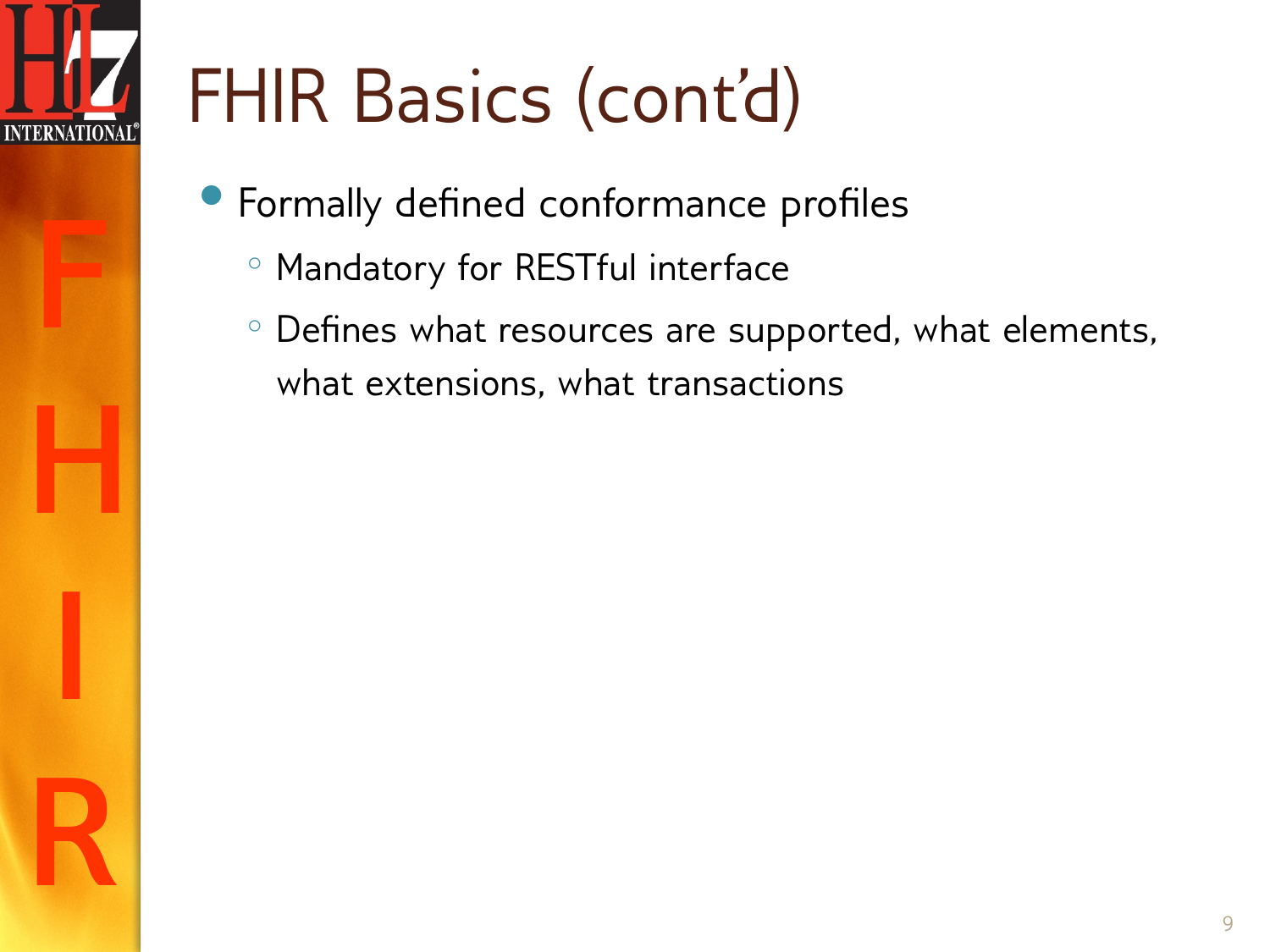

# FHIR Basics (cont’d)
Formally defined conformance profiles
Mandatory for RESTful interface
Defines what resources are supported, what elements, what extensions, what transactions
9